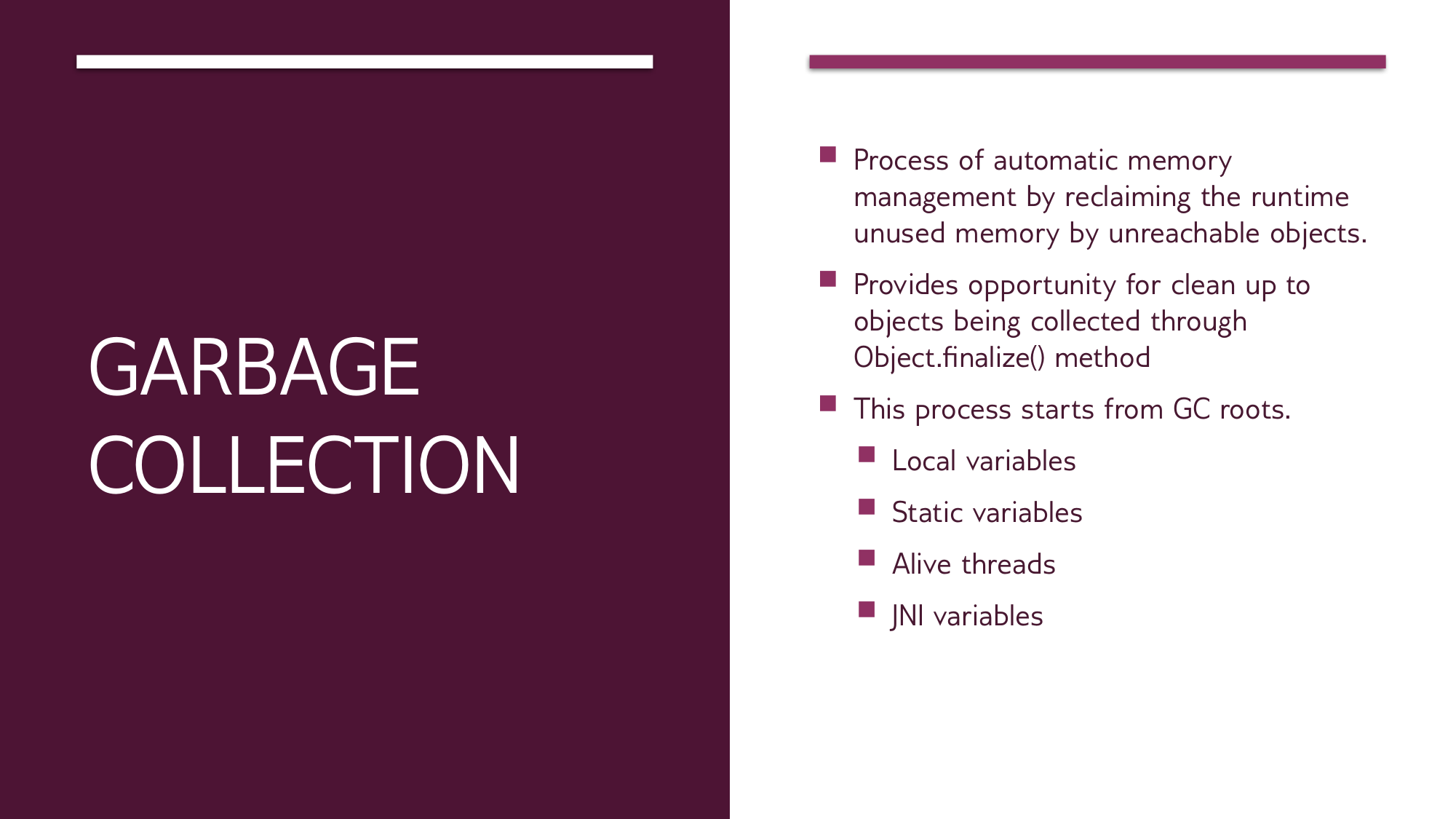

# Garbage collection
Process of automatic memory management by reclaiming the runtime unused memory by unreachable objects.
Provides opportunity for clean up to objects being collected through Object.finalize() method
This process starts from GC roots.
Local variables
Static variables
Alive threads
JNI variables